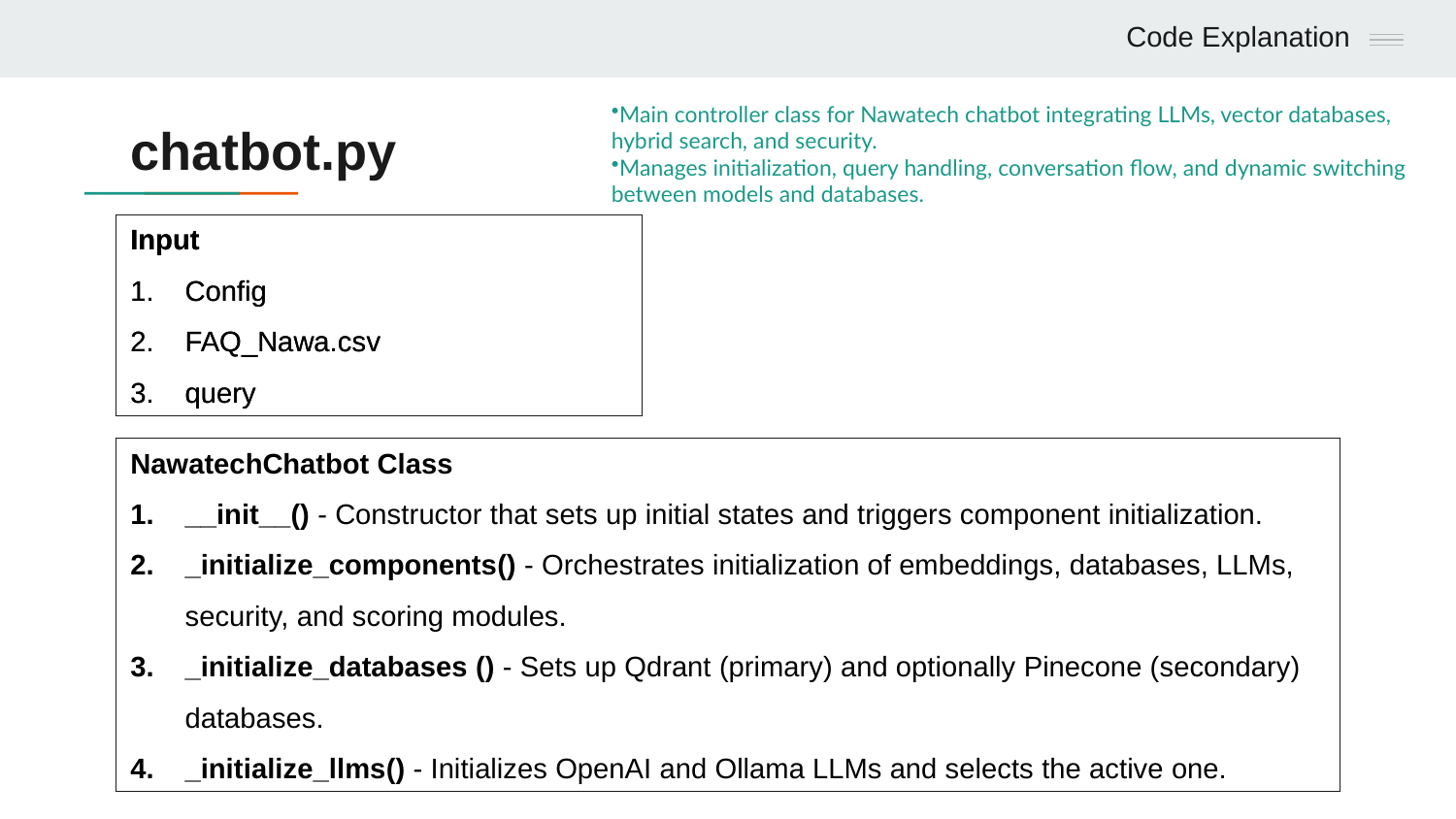

Code Explanation
Main controller class for Nawatech chatbot integrating LLMs, vector databases, hybrid search, and security.
Manages initialization, query handling, conversation flow, and dynamic switching between models and databases.
# chatbot.py
Input
Config
FAQ_Nawa.csv
query
Input
Config
FAQ_Nawa.csv
query
NawatechChatbot Class
__init__() - Constructor that sets up initial states and triggers component initialization.
_initialize_components() - Orchestrates initialization of embeddings, databases, LLMs, security, and scoring modules.
_initialize_databases () - Sets up Qdrant (primary) and optionally Pinecone (secondary) databases.
_initialize_llms() - Initializes OpenAI and Ollama LLMs and selects the active one.